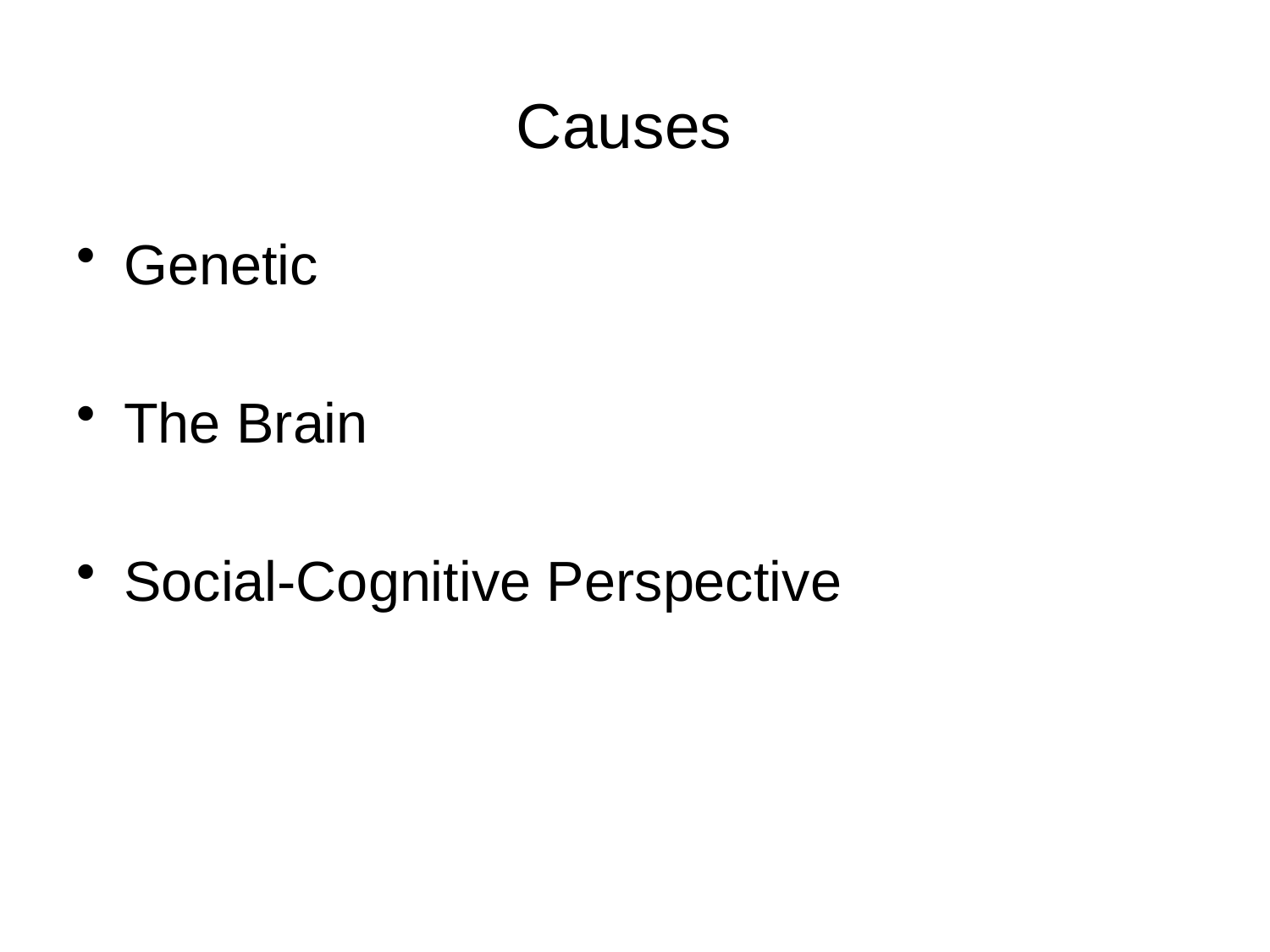

# Causes
Genetic

The Brain

Social-Cognitive Perspective